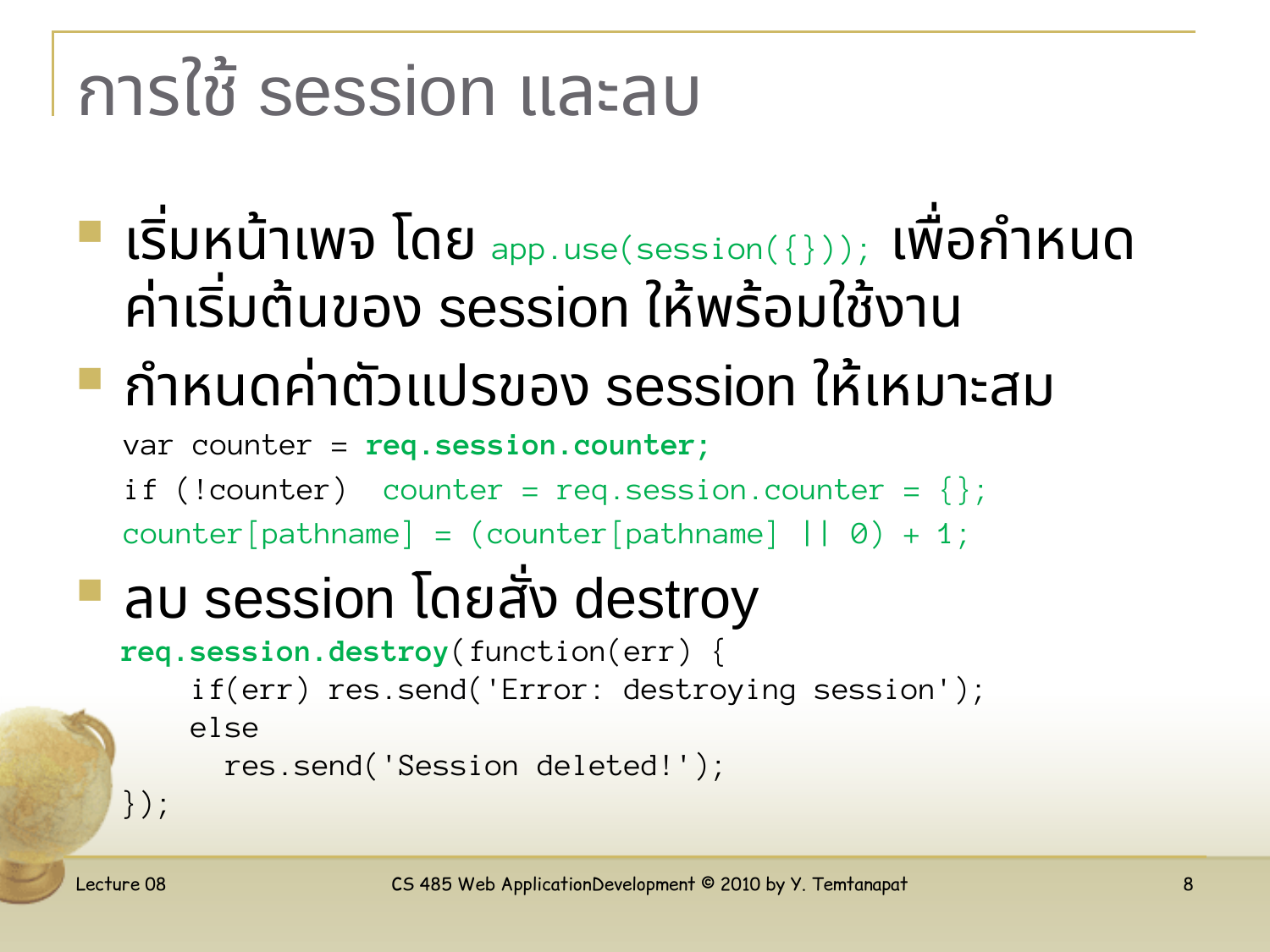

# การใช้ session และลบ
เริ่มหน้าเพจ โดย app.use(session({})); เพื่อกำหนดค่าเริ่มต้นของ session ให้พร้อมใช้งาน
กำหนดค่าตัวแปรของ session ให้เหมาะสม
var counter = req.session.counter;
if (!counter)  counter = req.session.counter = {};
counter[pathname] = (counter[pathname] || 0) + 1;
ลบ session โดยสั่ง destroy
req.session.destroy(function(err) {
    if(err) res.send('Error: destroying session');
    else
      res.send('Session deleted!');
});

Lecture 08
CS 485 Web ApplicationDevelopment © 2010 by Y. Temtanapat
8